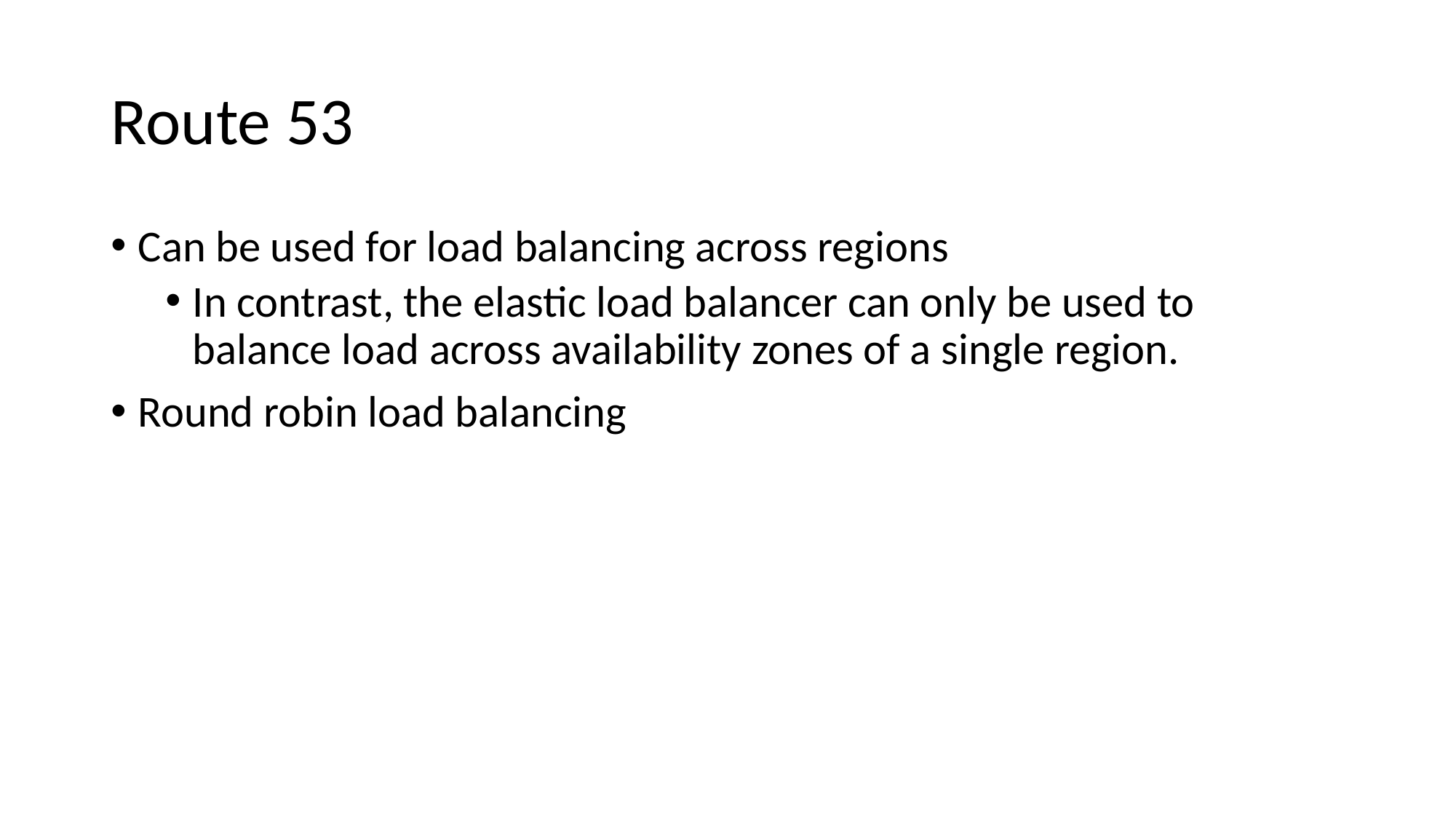

# Route 53
Can be used for load balancing across regions
In contrast, the elastic load balancer can only be used to balance load across availability zones of a single region.
Round robin load balancing